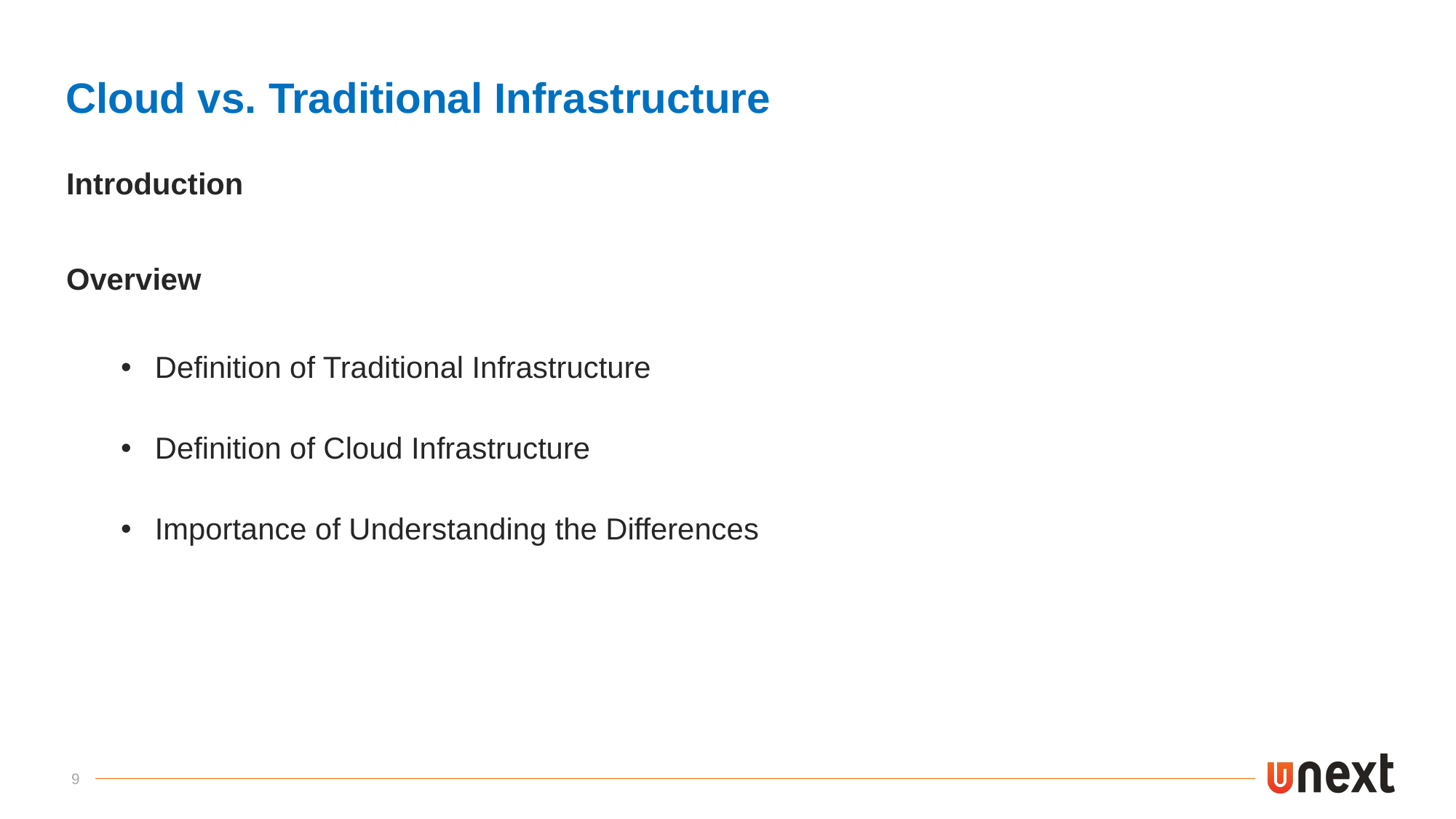

# Cloud vs. Traditional Infrastructure
Introduction

Overview

Definition of Traditional Infrastructure

Definition of Cloud Infrastructure

Importance of Understanding the Differences

9